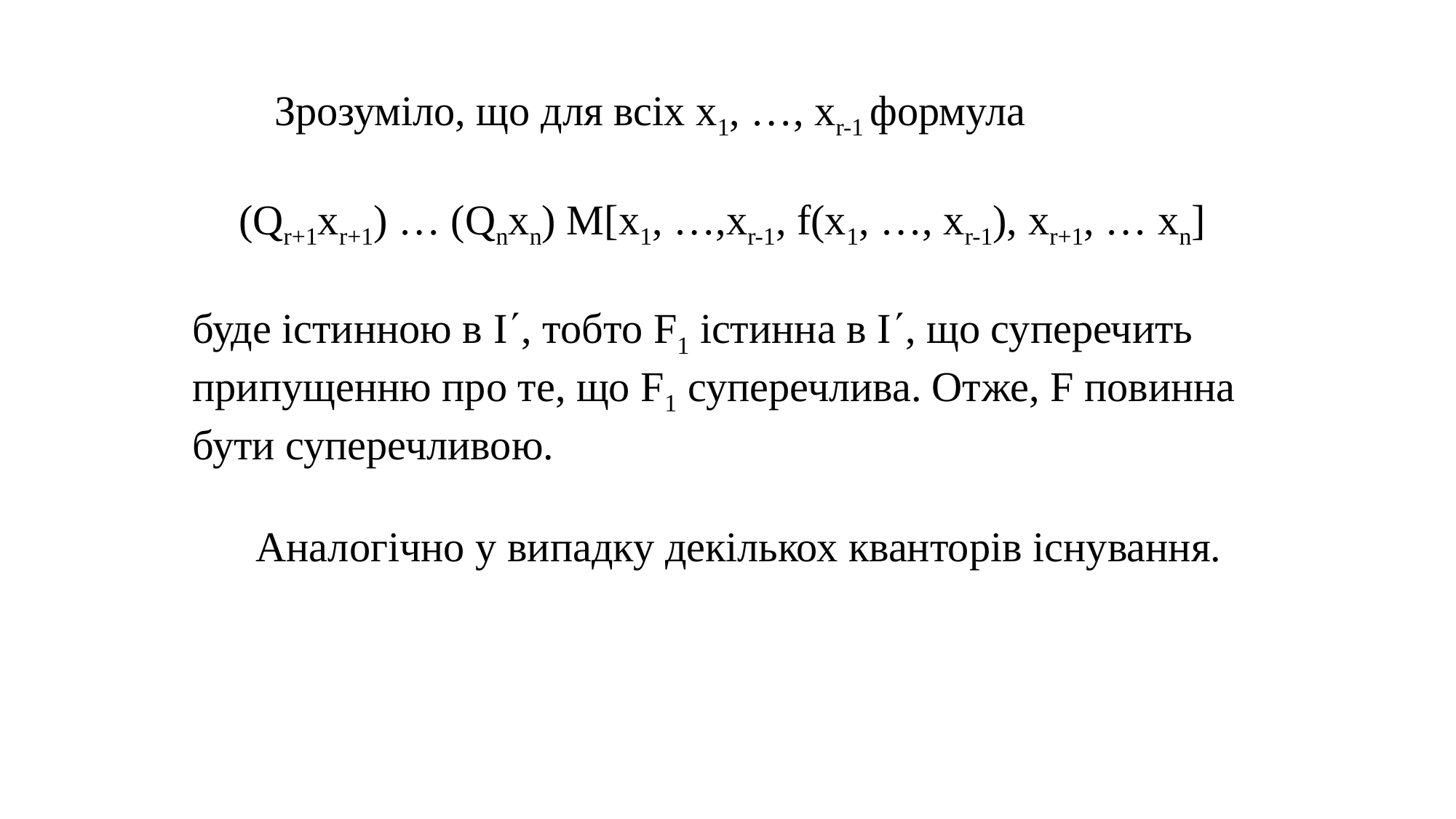

Зрозуміло, що для всіх x1, …, xr-1 формула

(Qr+1xr+1) … (Qnxn) M[x1, …,xr-1, f(x1, …, xr-1), xr+1, … xn]

буде істинною в I′, тобто F1 істинна в I′, що суперечить припущенню про те, що F1 суперечлива. Отже, F повинна бути суперечливою.

      Аналогічно у випадку декількох кванторів існування.